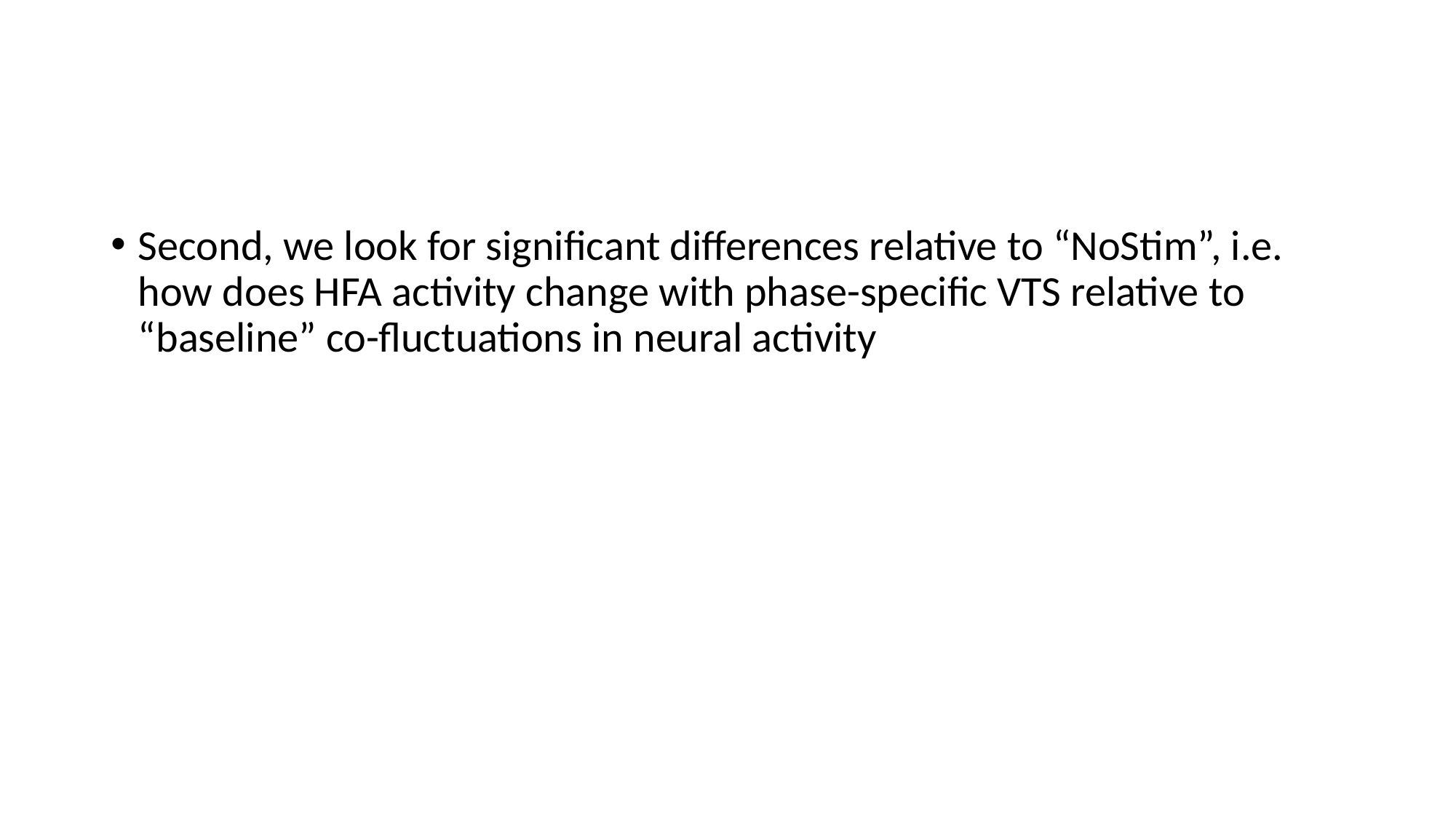

Second, we look for significant differences relative to “NoStim”, i.e. how does HFA activity change with phase-specific VTS relative to “baseline” co-fluctuations in neural activity